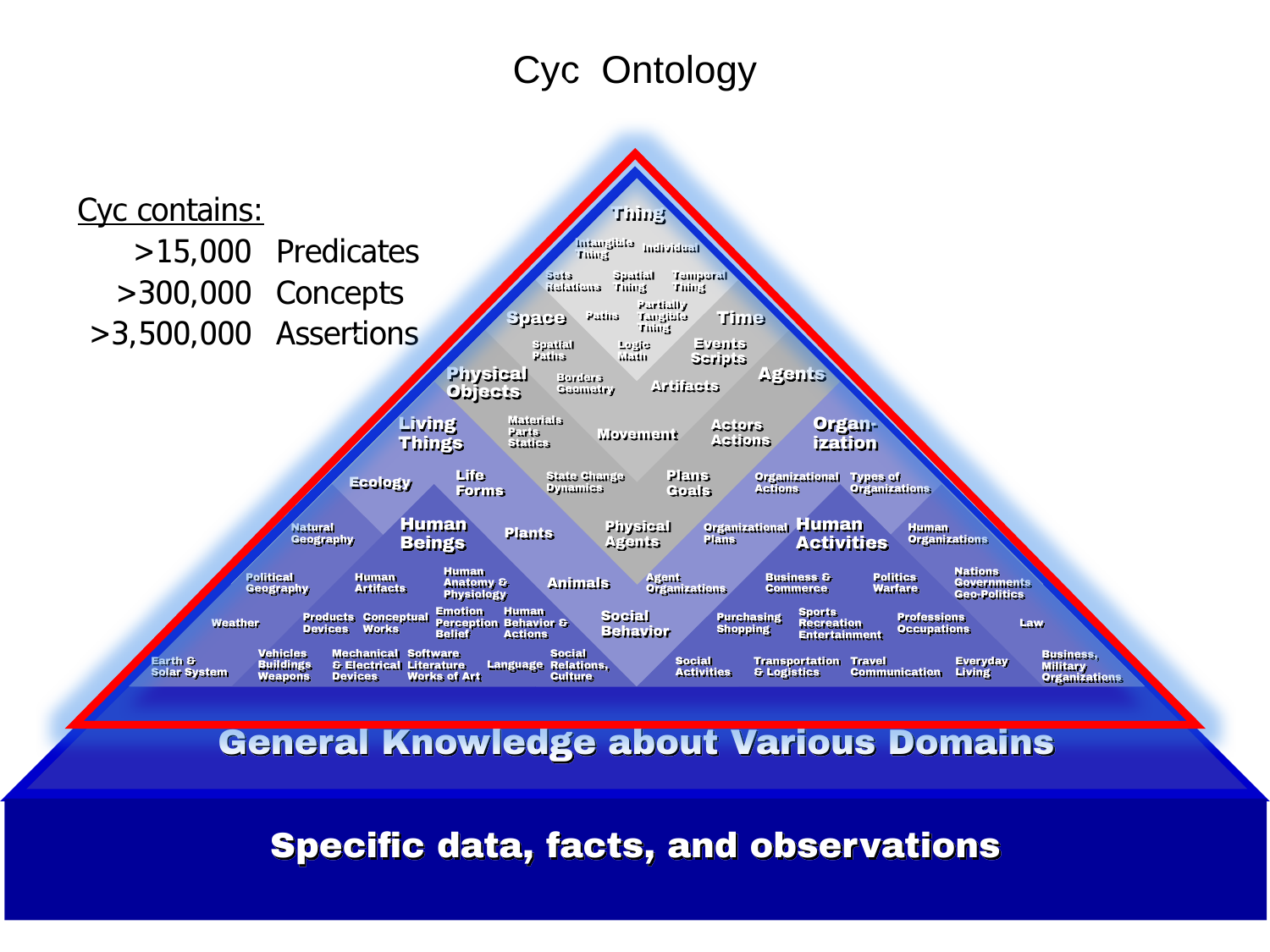

# Cyc  Ontology

Cyc contains:
	>15,000	Predicates
	>300,000	Concepts
	>3,500,000	Assertions
Thing
Intangible
Thing
Individual
Sets
Relations
Spatial
Thing
Temporal
Thing
Partially
Tangible
Thing
Paths
Logic
Math

Space
Time
Agents
Physical
Objects
Living
Things
Organ-
ization
Human
Beings
Human
Activities
Events
Scripts
Spatial
Paths
Borders
Geometry
Artifacts
Materials
Parts
Statics
Actors
Actions
Movement
Plans
Goals
State Change
Dynamics
Physical
Agents

Life
Forms
Ecology
Plants
Animals
Social
Behavior
Natural
Geography
Political
Geography
Weather
Earth &
Solar System
Organizational
Actions
Types of
Organizations
Organizational
Plans
Agent
Organizations
Human
Organizations
Nations
Governments
Geo-Politics
Law
Business,
Military
Organizations

Human
Anatomy &
Physiology
Human
Artifacts
Emotion
Perception
Belief
Human
Behavior &
Actions
Products
Devices
Conceptual
Works
Vehicles
Buildings
Weapons
Mechanical
& Electrical
Devices
Software
Literature
Works of Art
Social
Relations,
Culture
Language
Business &
Commerce
Politics
Warfare
Sports
Recreation
Entertainment
Purchasing
Shopping
Professions
Occupations
Social
Activities
Transportation
& Logistics
Travel
Communication
Everyday
Living
The Cyc Knowledge Base
General Knowledge about Various Domains

Specific data, facts, and observations

Cycorp © 2007